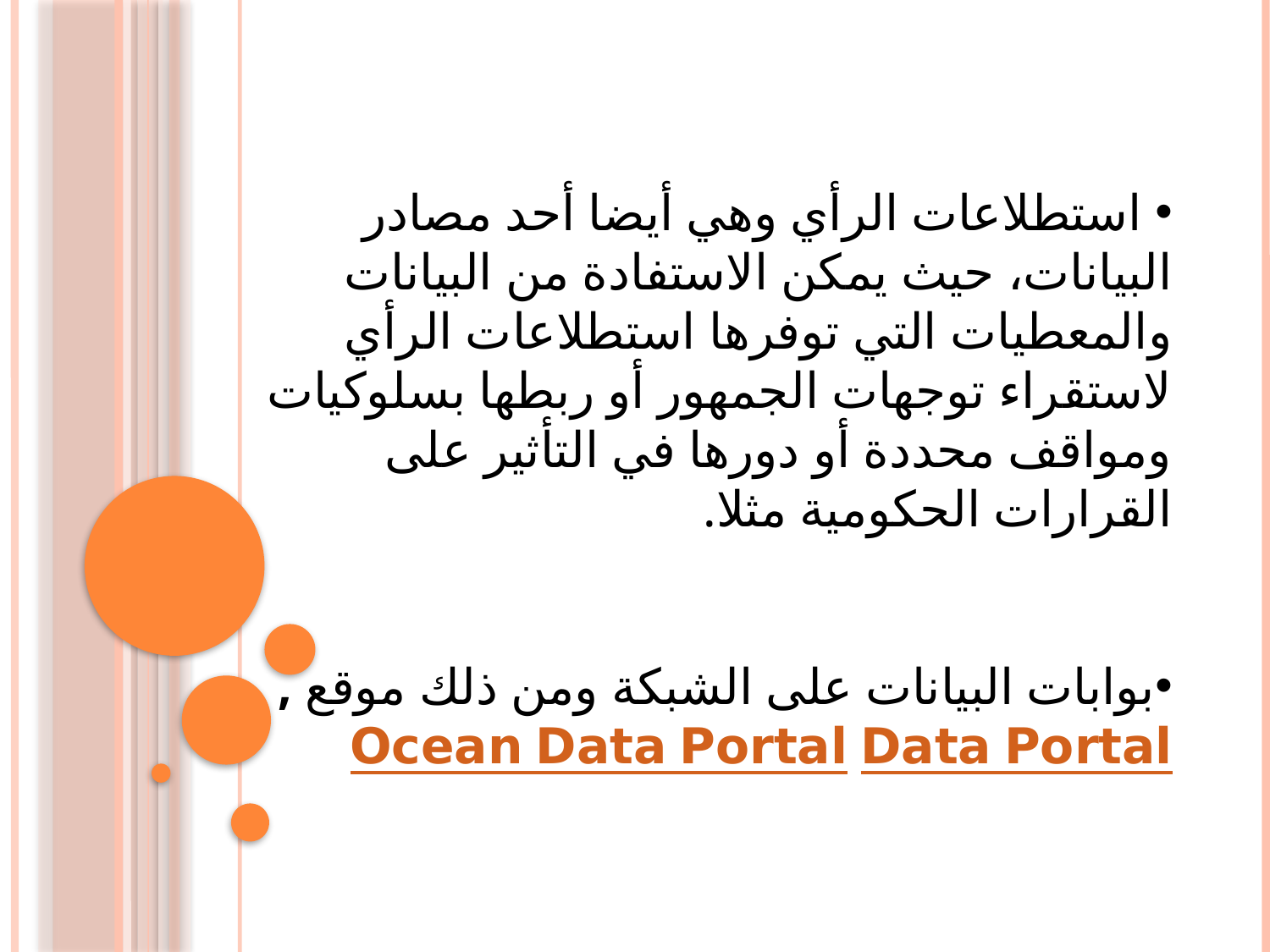

استطلاعات الرأي وهي أيضا أحد مصادر البيانات، حيث يمكن الاستفادة من البيانات والمعطيات التي توفرها استطلاعات الرأي لاستقراء توجهات الجمهور أو ربطها بسلوكيات ومواقف محددة أو دورها في التأثير على القرارات الحكومية مثلا.

بوابات البيانات على الشبكة ومن ذلك موقع ,Data Portal Ocean Data Portal